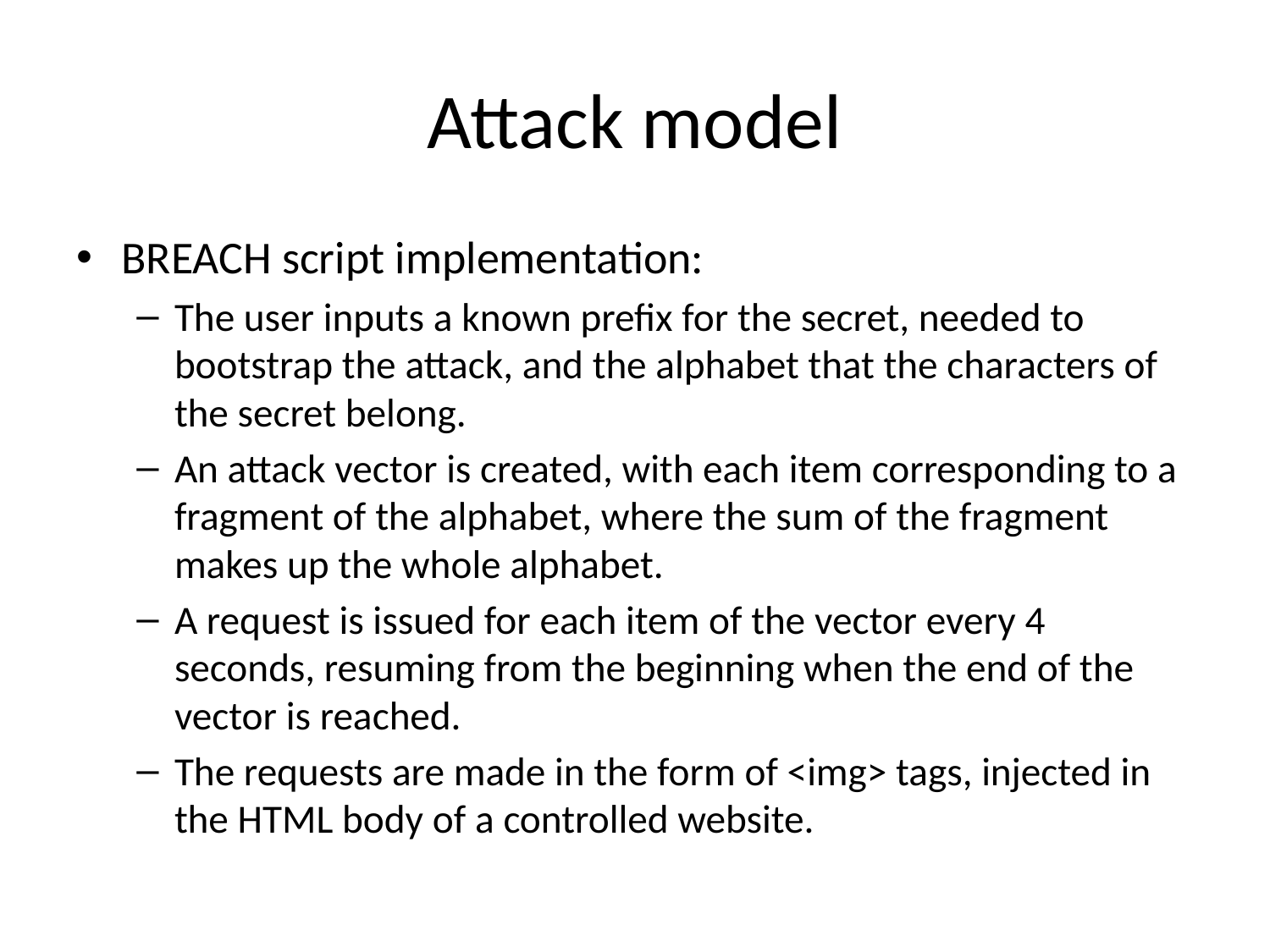

# Attack model
BREACH script implementation:
The user inputs a known prefix for the secret, needed to bootstrap the attack, and the alphabet that the characters of the secret belong.
An attack vector is created, with each item corresponding to a fragment of the alphabet, where the sum of the fragment makes up the whole alphabet.
A request is issued for each item of the vector every 4 seconds, resuming from the beginning when the end of the vector is reached.
The requests are made in the form of <img> tags, injected in the HTML body of a controlled website.